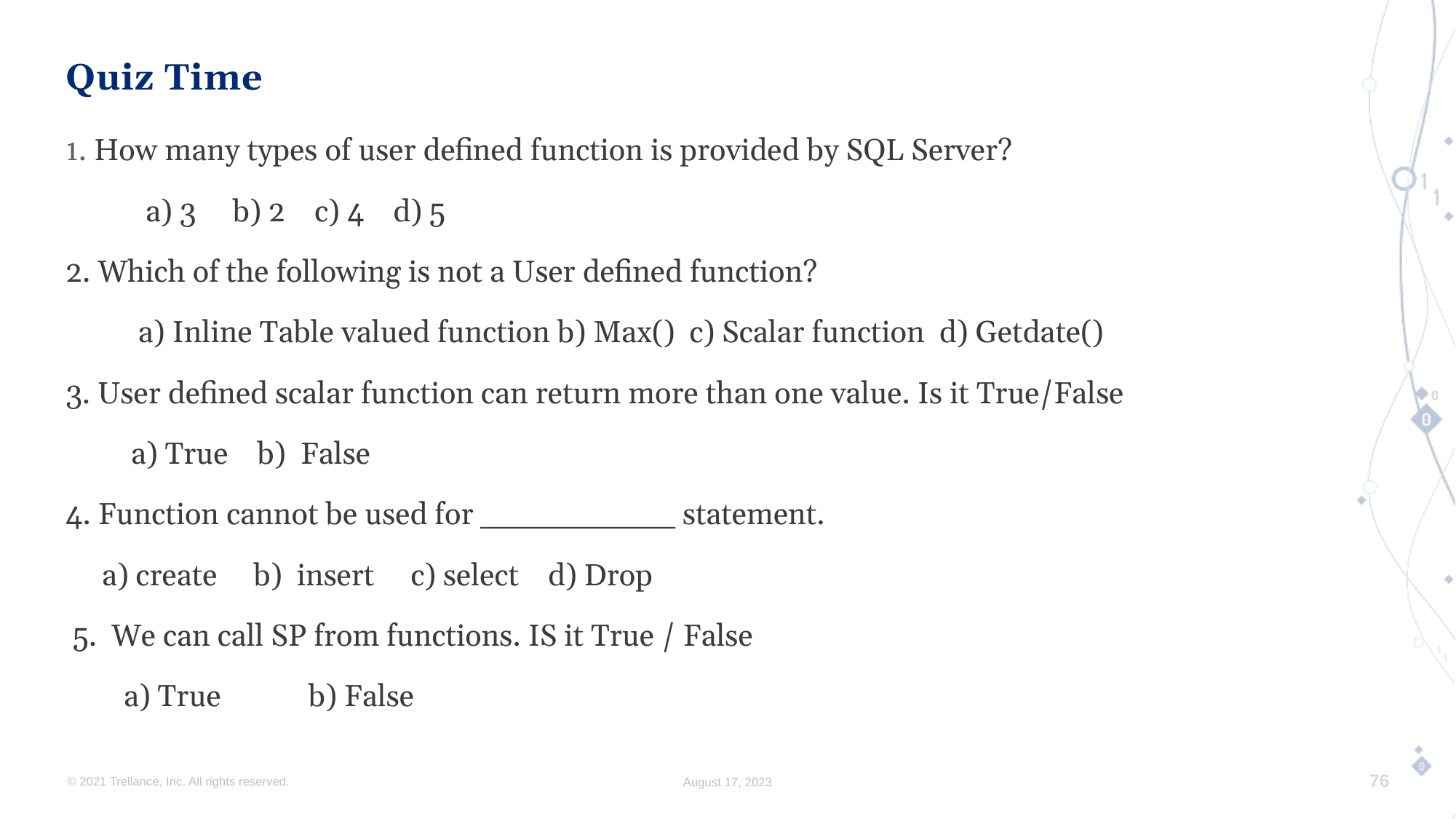

# Quiz Time
1. How many types of user defined function is provided by SQL Server?
           a) 3     b) 2    c) 4    d) 5
2. Which of the following is not a User defined function?
          a) Inline Table valued function b) Max()  c) Scalar function  d) Getdate()
3. User defined scalar function can return more than one value. Is it True/False
         a) True    b)  False
4. Function cannot be used for __________ statement.
     a) create     b)  insert     c) select    d) Drop
 5.  We can call SP from functions. IS it True / False
        a) True            b) False

© 2021 Trellance, Inc. All rights reserved.
August 17, 2023
76